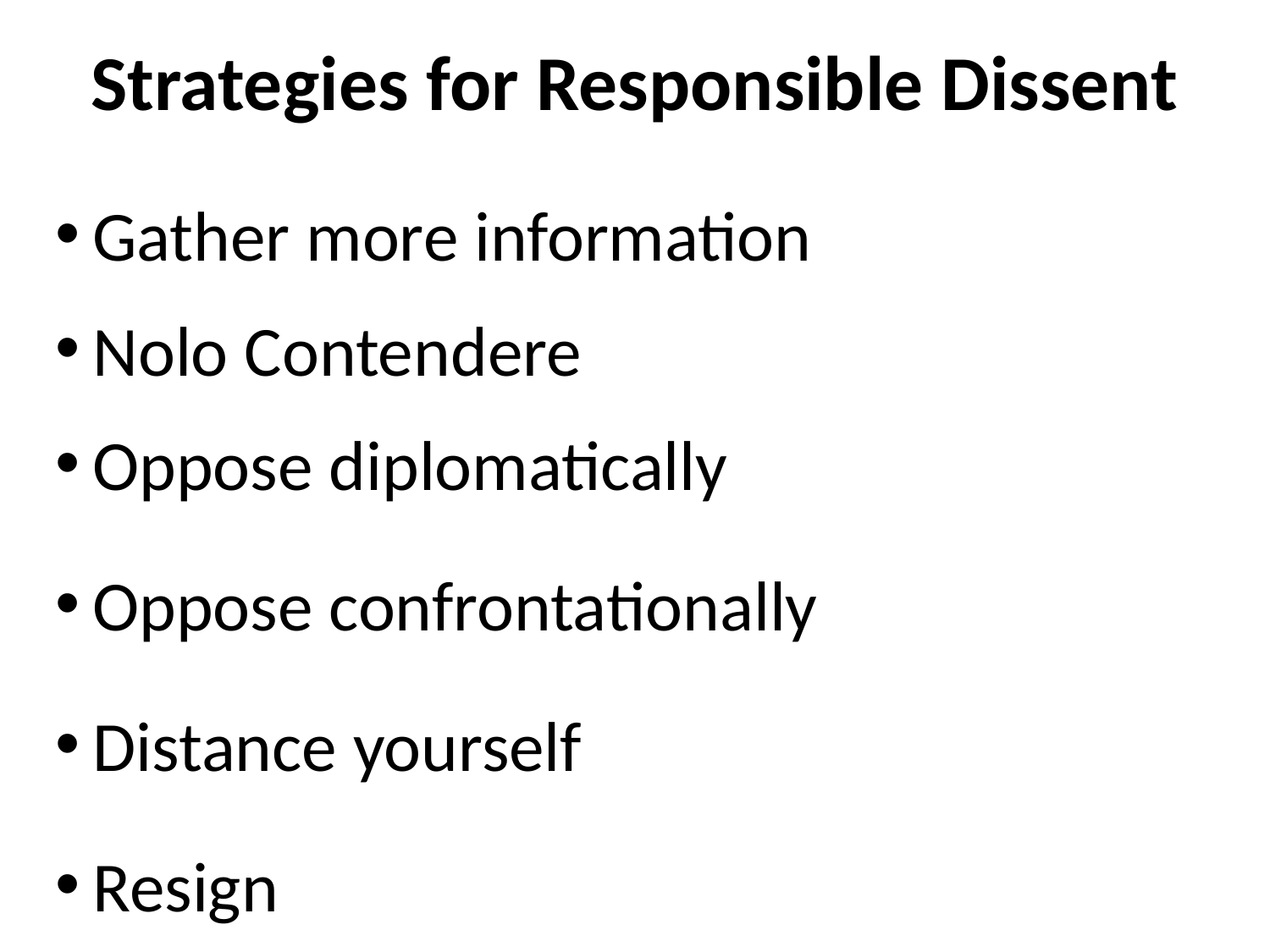

# Strategies for Responsible Dissent
Gather more information

Nolo Contendere

Oppose diplomatically

Oppose confrontationally

Distance yourself

Resign